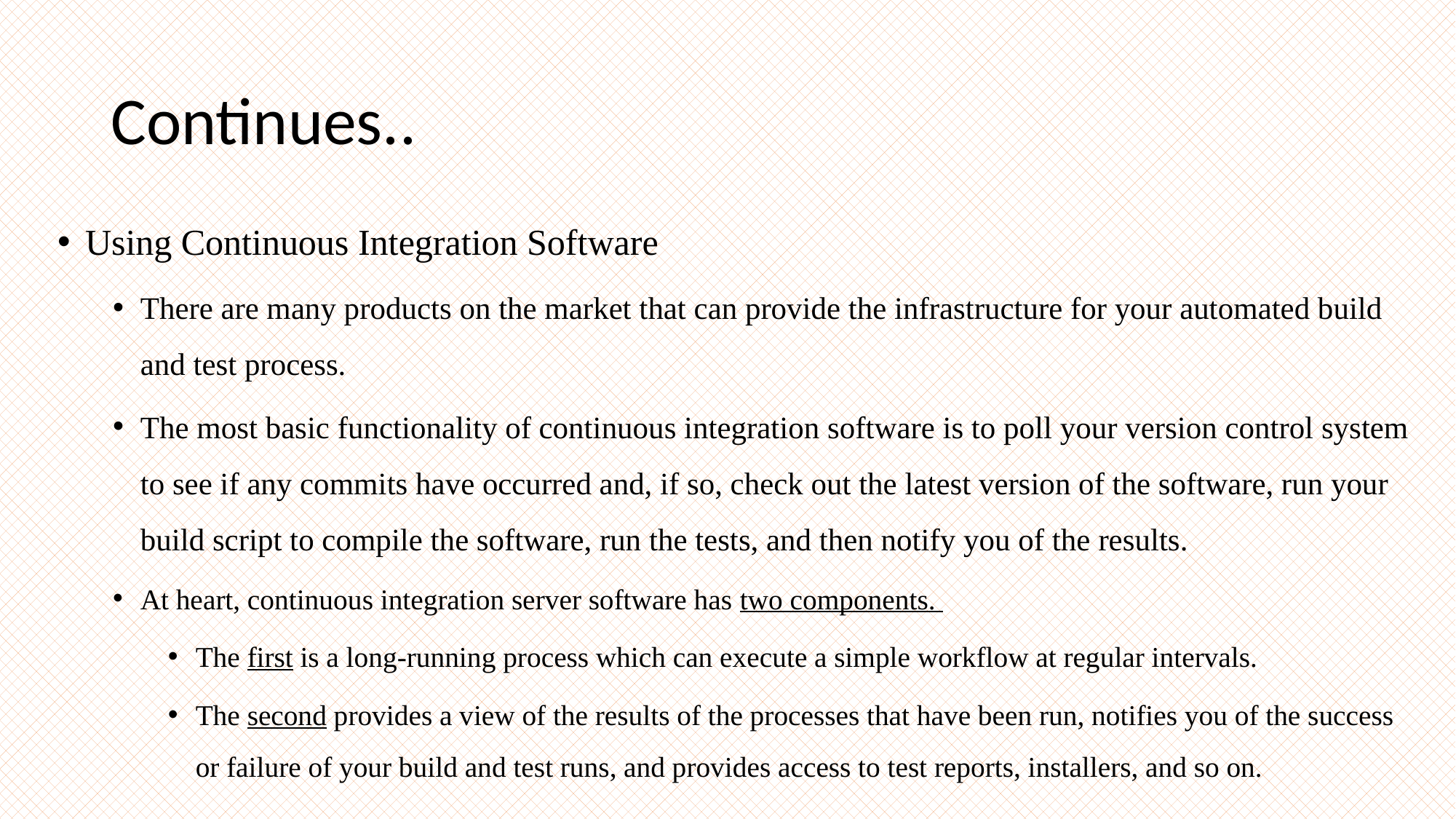

# Continues..
Using Continuous Integration Software
There are many products on the market that can provide the infrastructure for your automated build and test process.
The most basic functionality of continuous integration software is to poll your version control system to see if any commits have occurred and, if so, check out the latest version of the software, run your build script to compile the software, run the tests, and then notify you of the results.
At heart, continuous integration server software has two components.
The first is a long-running process which can execute a simple workflow at regular intervals.
The second provides a view of the results of the processes that have been run, notifies you of the success or failure of your build and test runs, and provides access to test reports, installers, and so on.